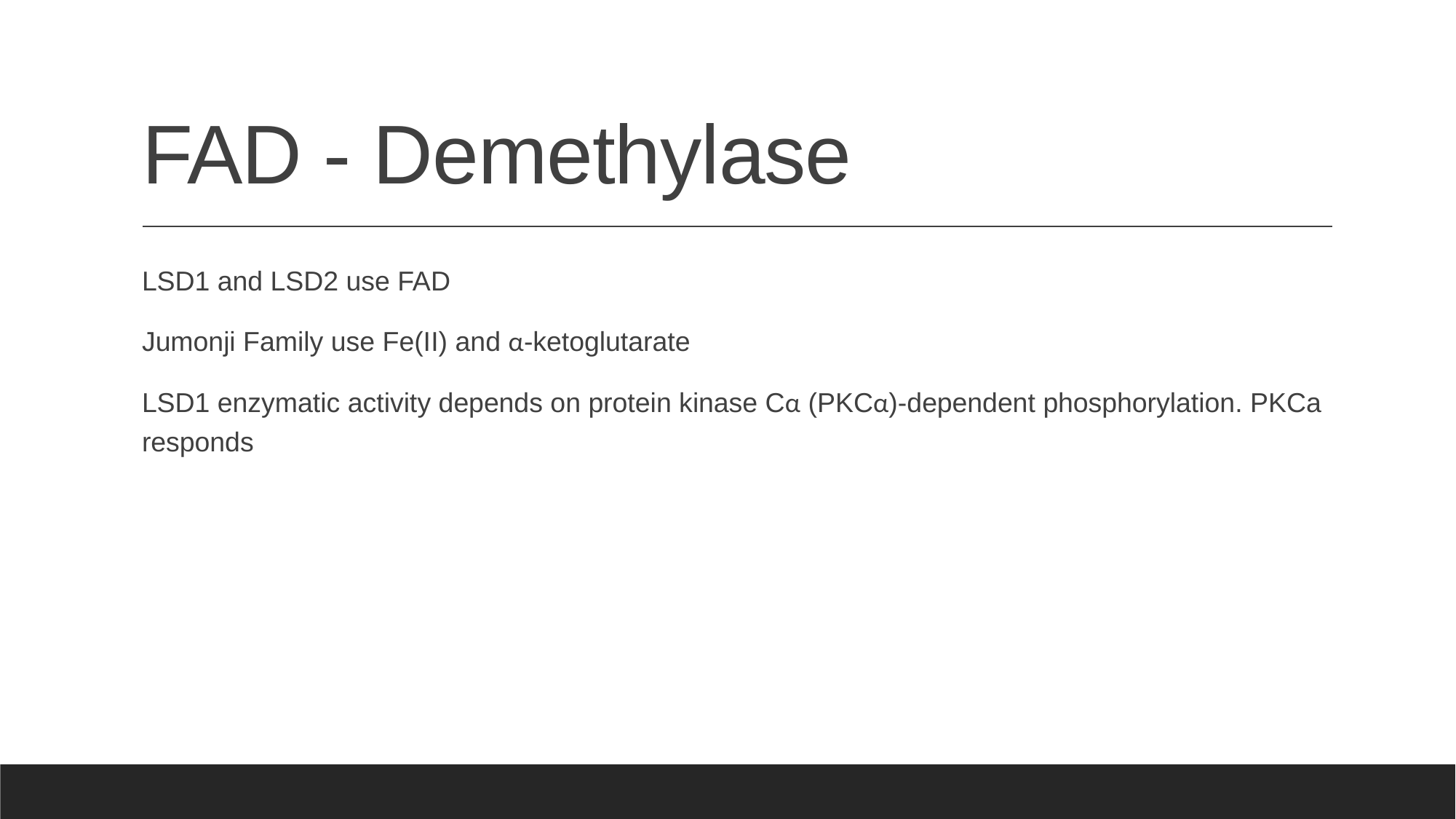

# FAD - Demethylase
LSD1 and LSD2 use FAD
Jumonji Family use Fe(II) and α-ketoglutarate
LSD1 enzymatic activity depends on protein kinase Cα (PKCα)-dependent phosphorylation. PKCa responds